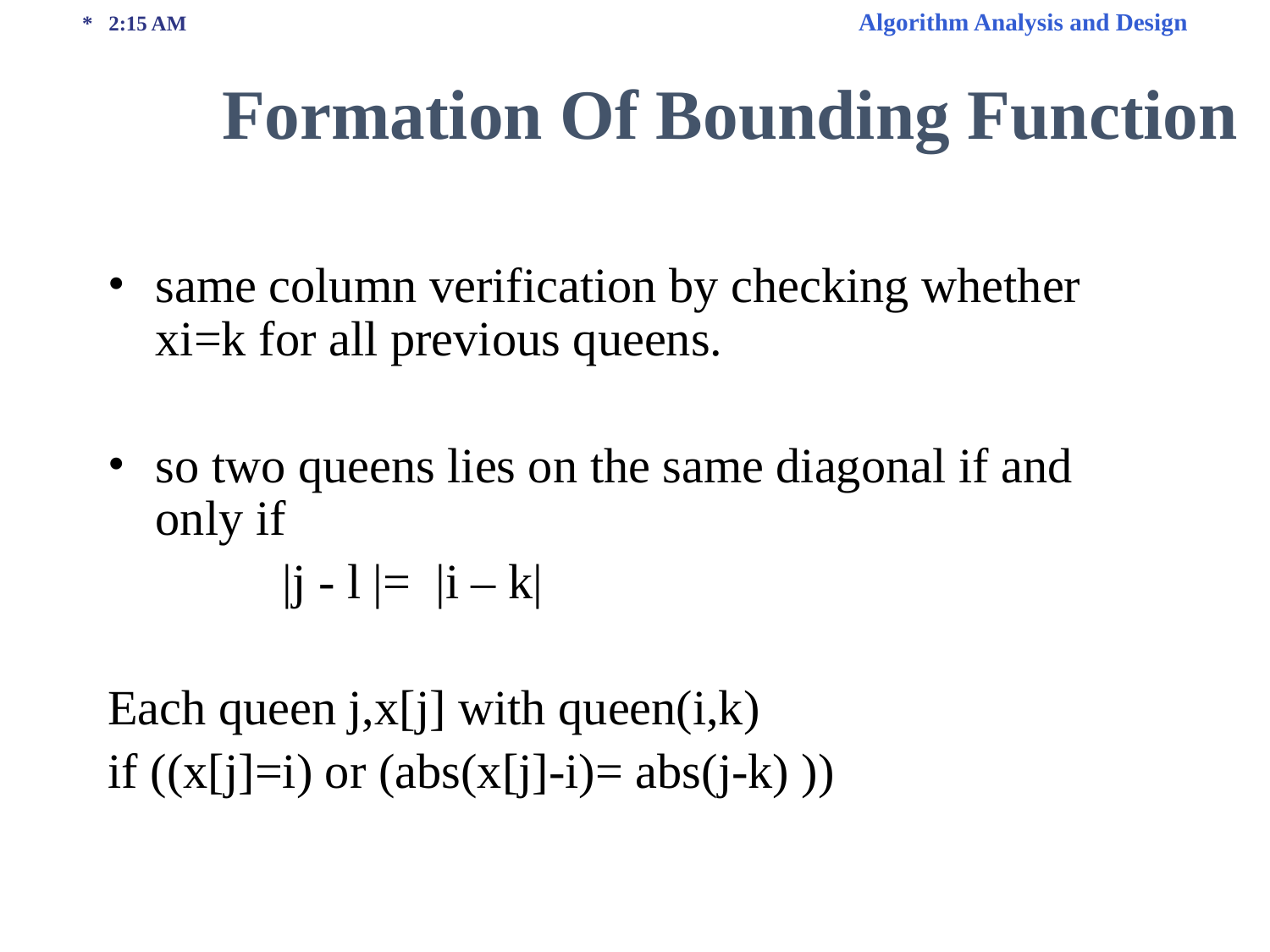

*   2:15 AM                                                                                                                               Algorithm Analysis and Design
Formation Of Bounding Function
same column verification by checking whether xi=k for all previous queens.

so two queens lies on the same diagonal if and only if
		|j - l |=  |i – k|

Each queen j,x[j] with queen(i,k)
if ((x[j]=i) or (abs(x[j]-i)= abs(j-k) ))